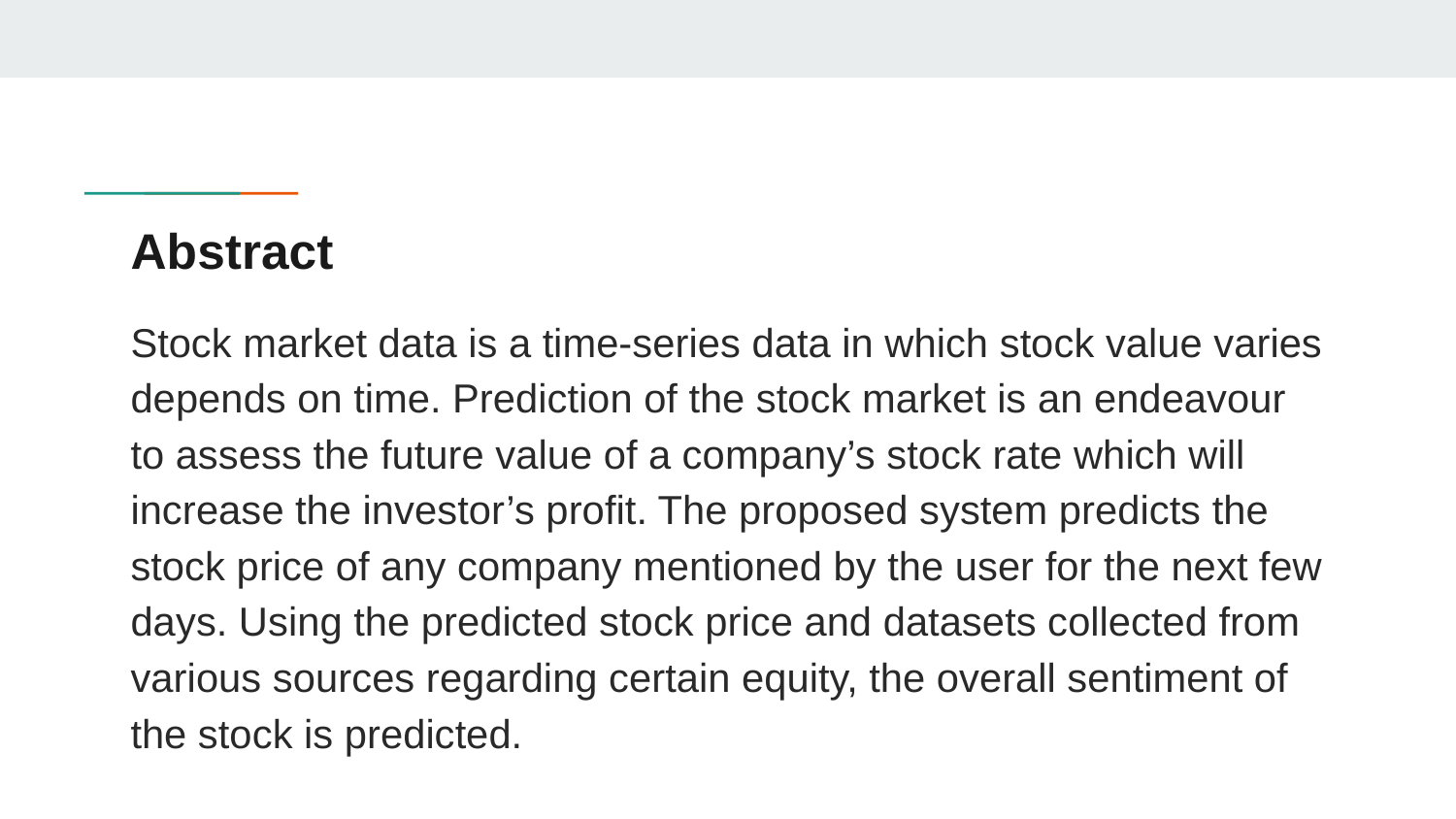

# Abstract
Stock market data is a time-series data in which stock value varies depends on time. Prediction of the stock market is an endeavour to assess the future value of a company’s stock rate which will increase the investor’s proﬁt. The proposed system predicts the stock price of any company mentioned by the user for the next few days. Using the predicted stock price and datasets collected from various sources regarding certain equity, the overall sentiment of the stock is predicted.